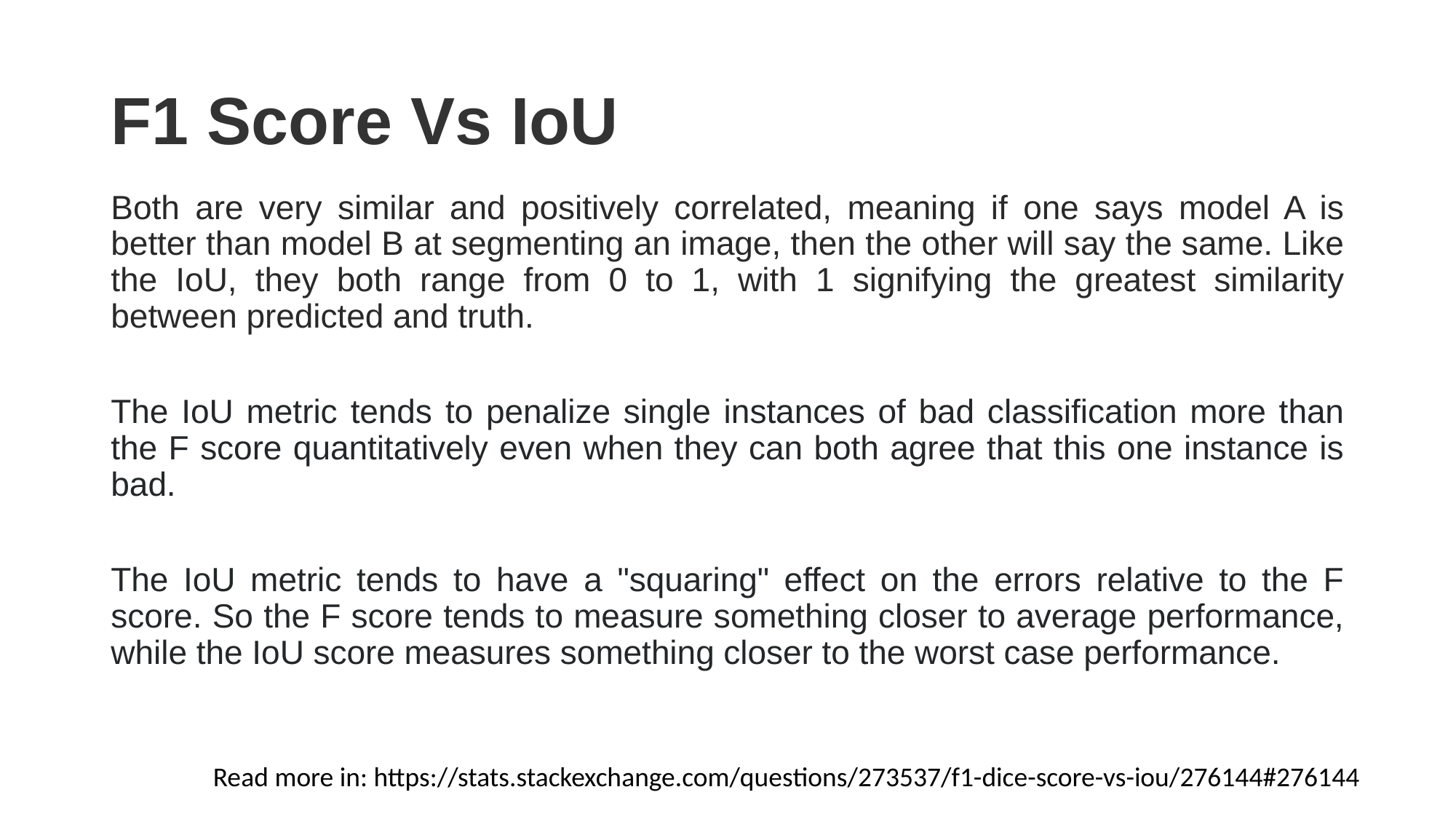

# F1 Score Vs IoU
Both are very similar and positively correlated, meaning if one says model A is better than model B at segmenting an image, then the other will say the same. Like the IoU, they both range from 0 to 1, with 1 signifying the greatest similarity between predicted and truth.

The IoU metric tends to penalize single instances of bad classification more than the F score quantitatively even when they can both agree that this one instance is bad.

The IoU metric tends to have a "squaring" effect on the errors relative to the F score. So the F score tends to measure something closer to average performance, while the IoU score measures something closer to the worst case performance.

Read more in: https://stats.stackexchange.com/questions/273537/f1-dice-score-vs-iou/276144#276144